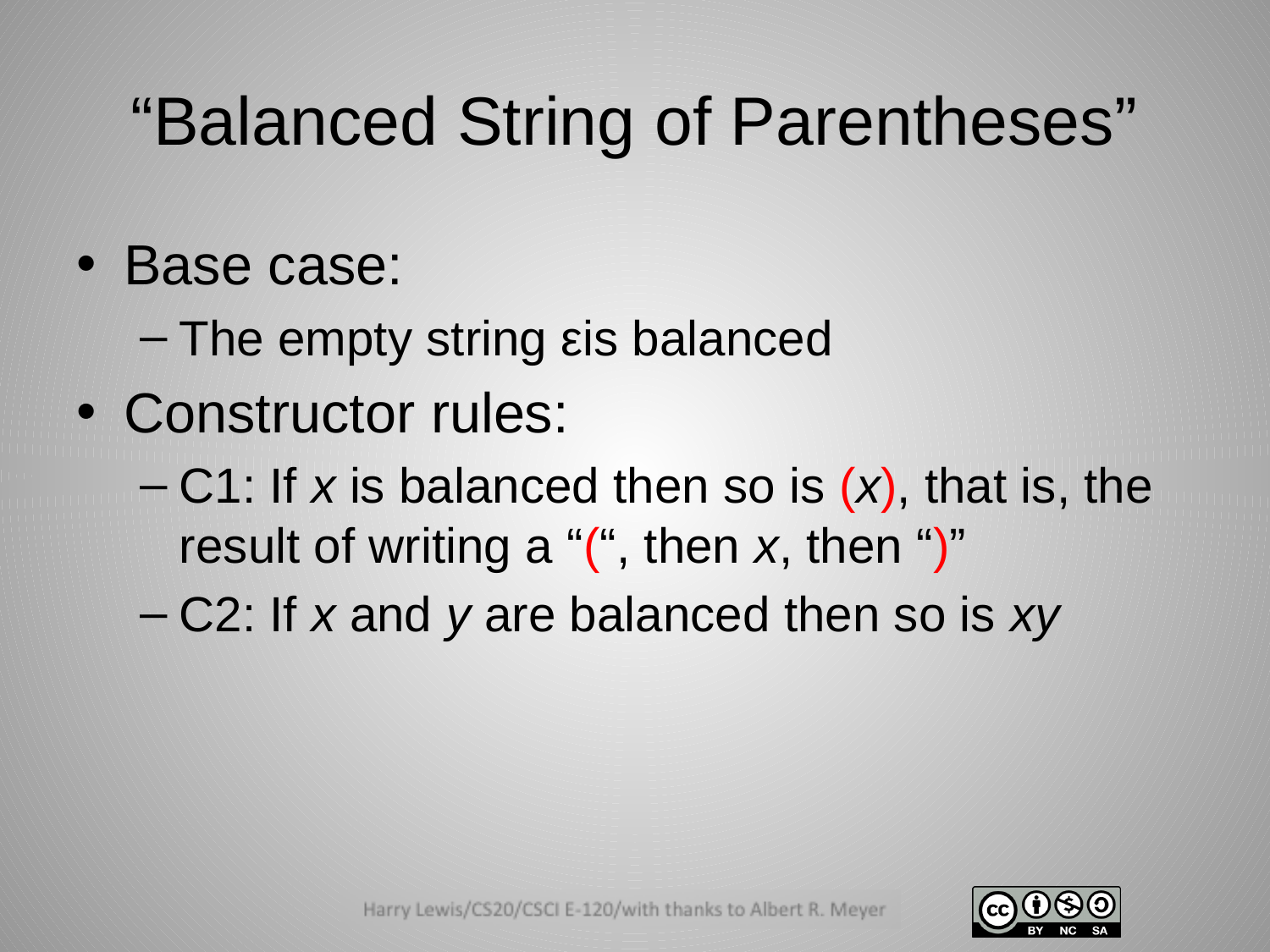

# “Balanced String of Parentheses”
Base case:
The empty string εis balanced
Constructor rules:
C1: If x is balanced then so is (x), that is, the result of writing a “(“, then x, then “)”
C2: If x and y are balanced then so is xy